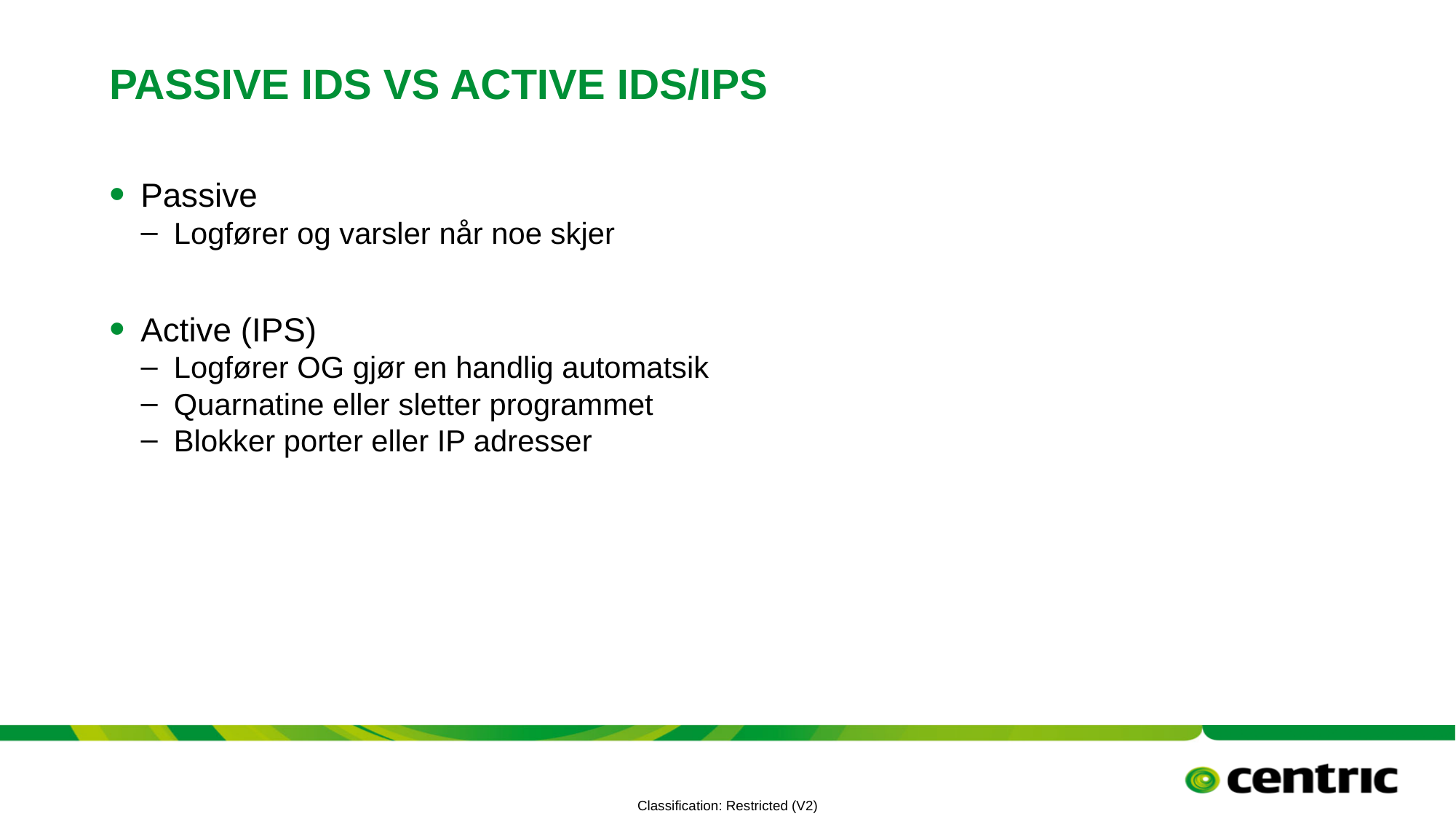

# Passive IDS vs active ids/IPS
Passive
Logfører og varsler når noe skjer

Active (IPS)
Logfører OG gjør en handlig automatsik
Quarnatine eller sletter programmet
Blokker porter eller IP adresser